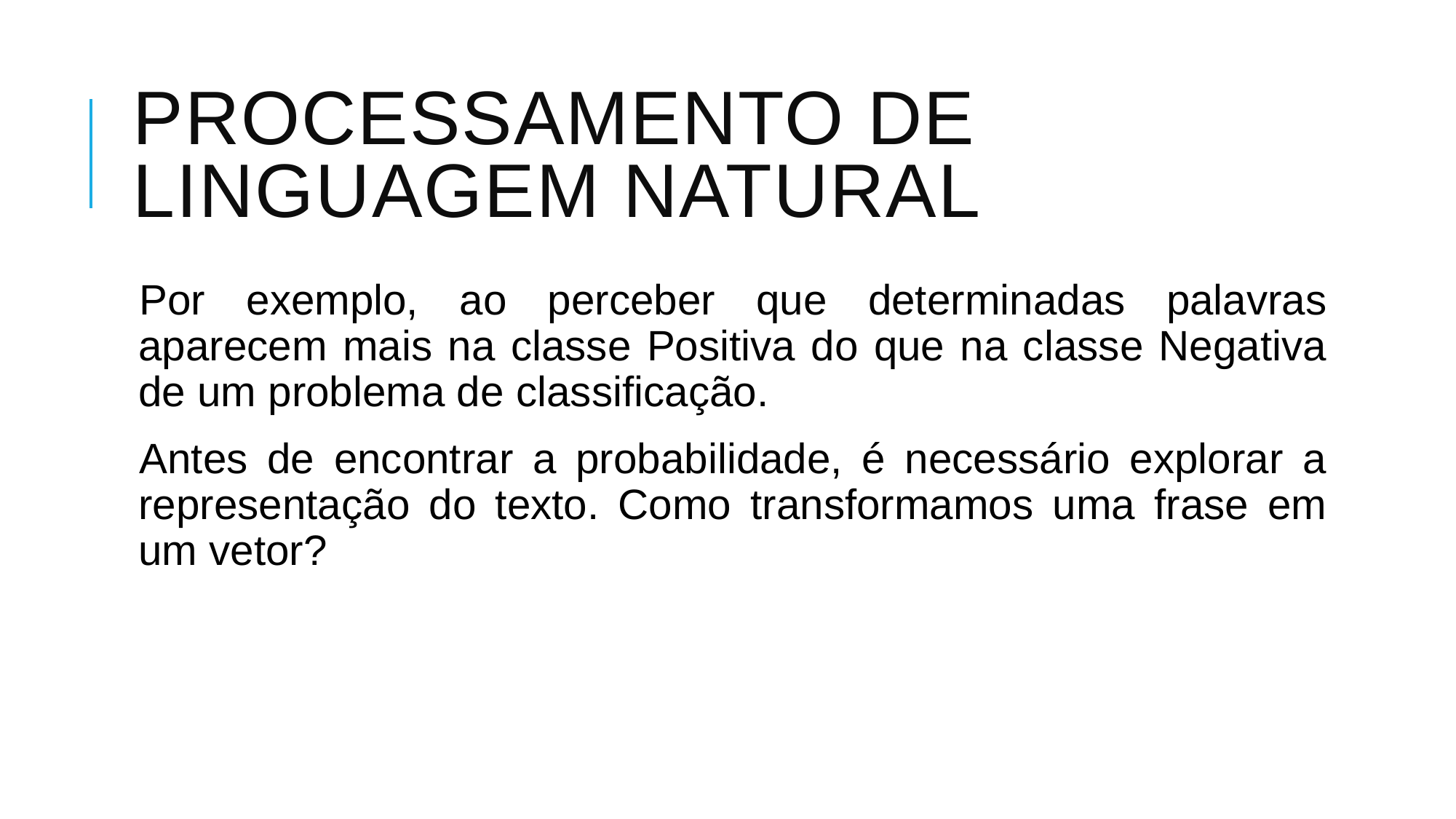

# Processamento de linguagem natural
Por exemplo, ao perceber que determinadas palavras aparecem mais na classe Positiva do que na classe Negativa de um problema de classificação.
Antes de encontrar a probabilidade, é necessário explorar a representação do texto. Como transformamos uma frase em um vetor?